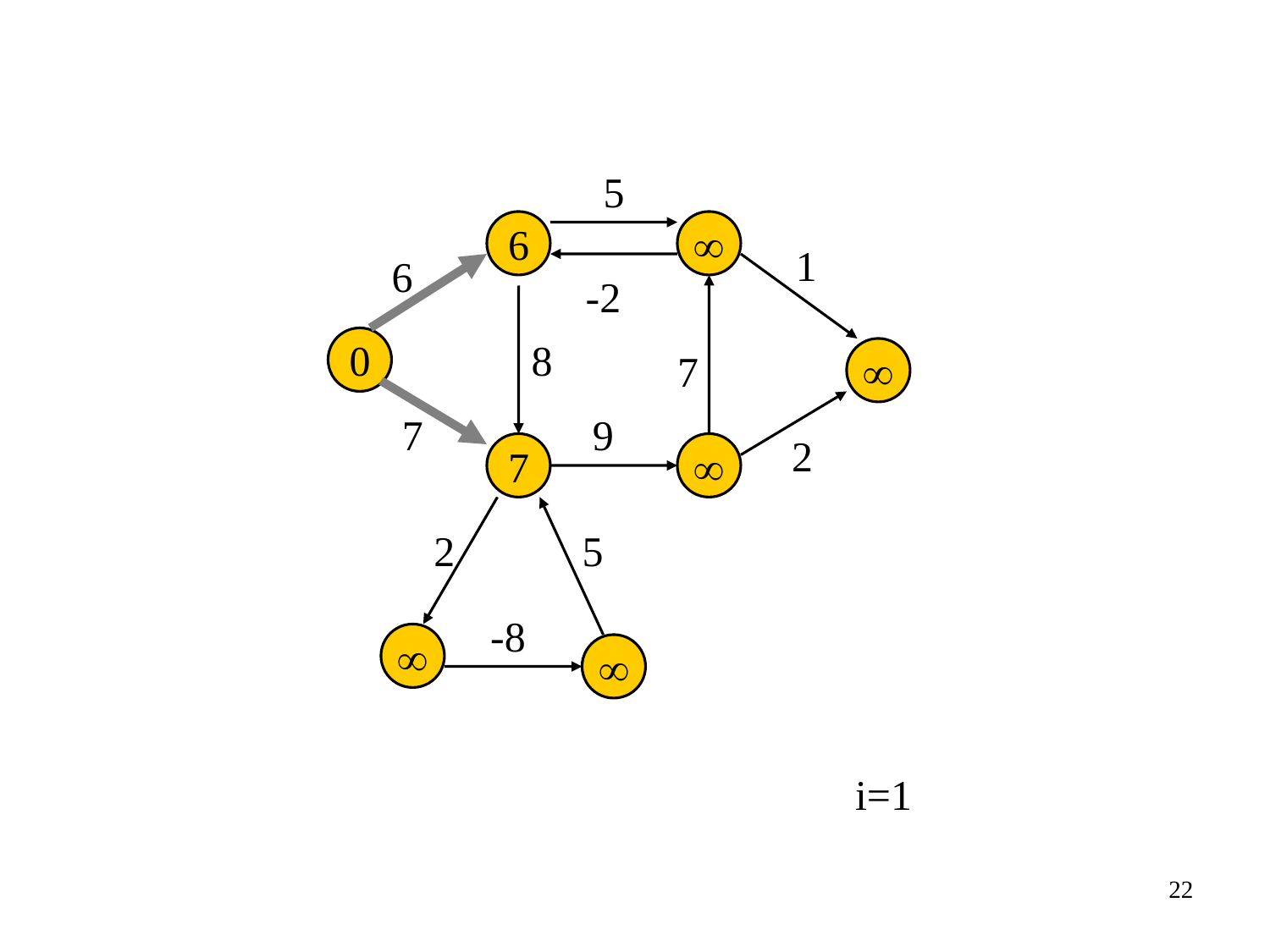

5

1
6

-2

8
7

7
9
2

2
5
-8

6
∞
0
∞
7
∞
∞
∞
i=1
22